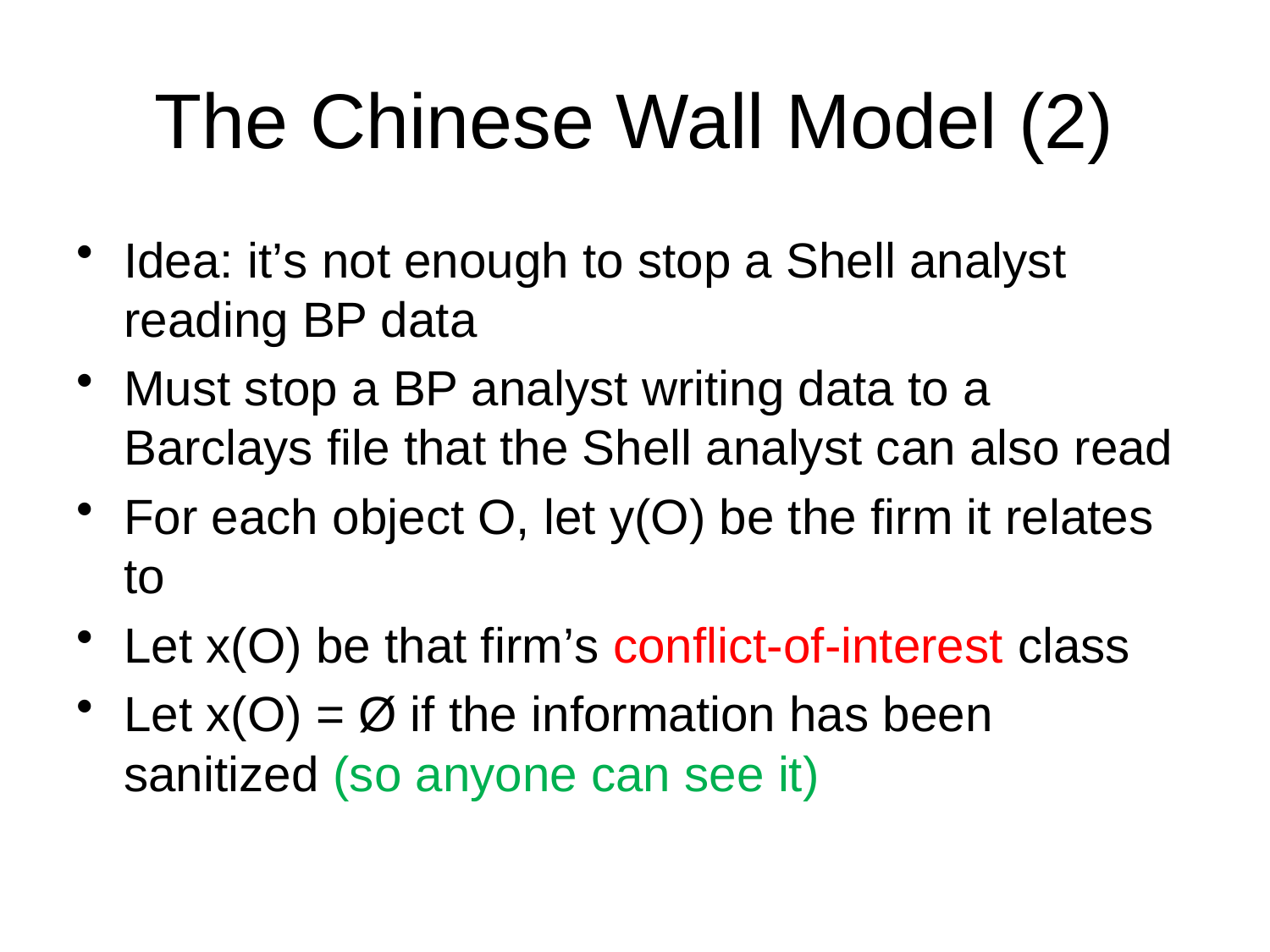

# The Chinese Wall Model (2)
Idea: it’s not enough to stop a Shell analyst reading BP data
Must stop a BP analyst writing data to a Barclays file that the Shell analyst can also read
For each object O, let y(O) be the firm it relates to
Let x(O) be that firm’s conflict-of-interest class
Let x(O) = Ø if the information has been sanitized (so anyone can see it)